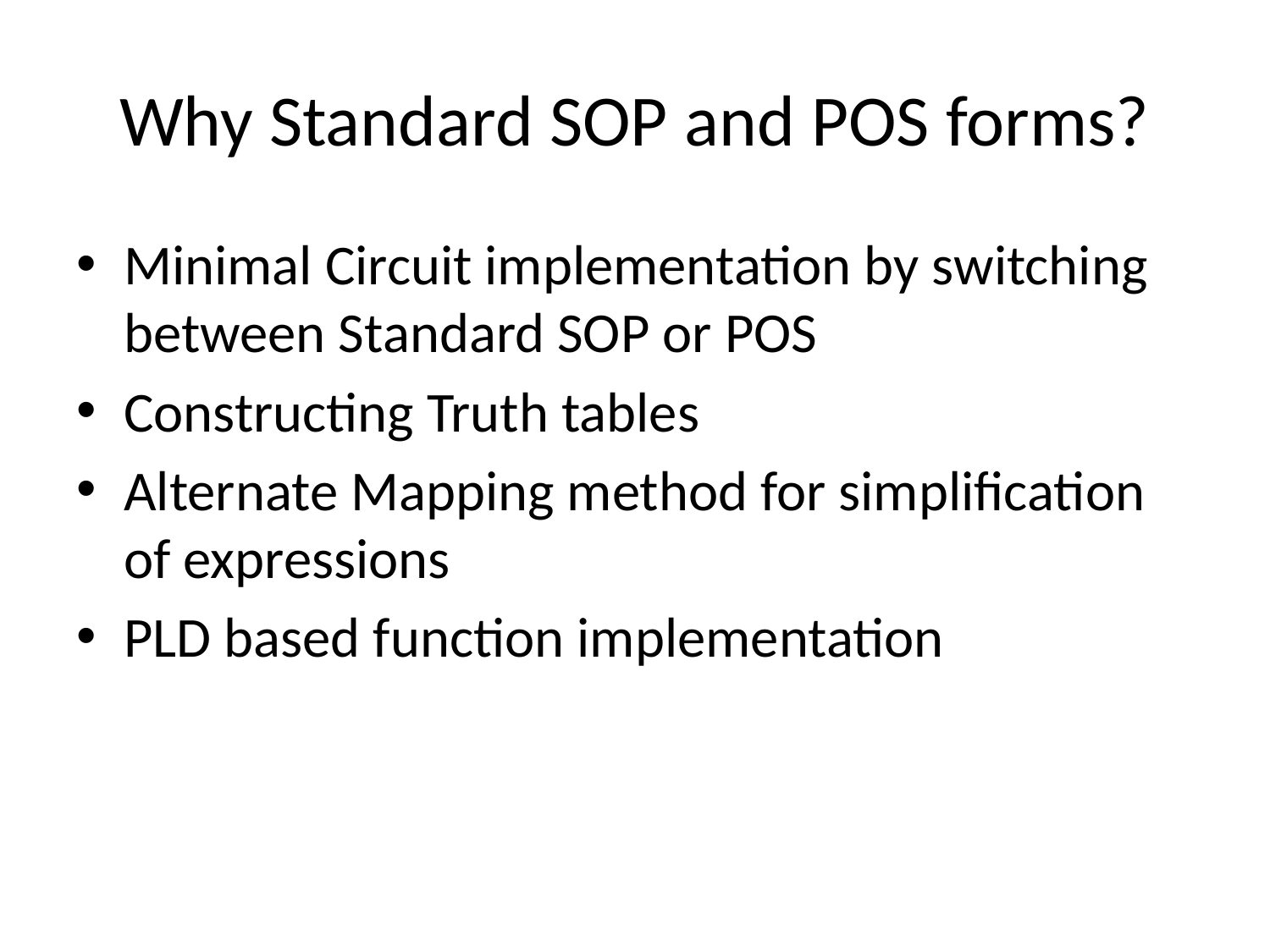

# Why Standard SOP and POS forms?
Minimal Circuit implementation by switching between Standard SOP or POS
Constructing Truth tables
Alternate Mapping method for simplification of expressions
PLD based function implementation